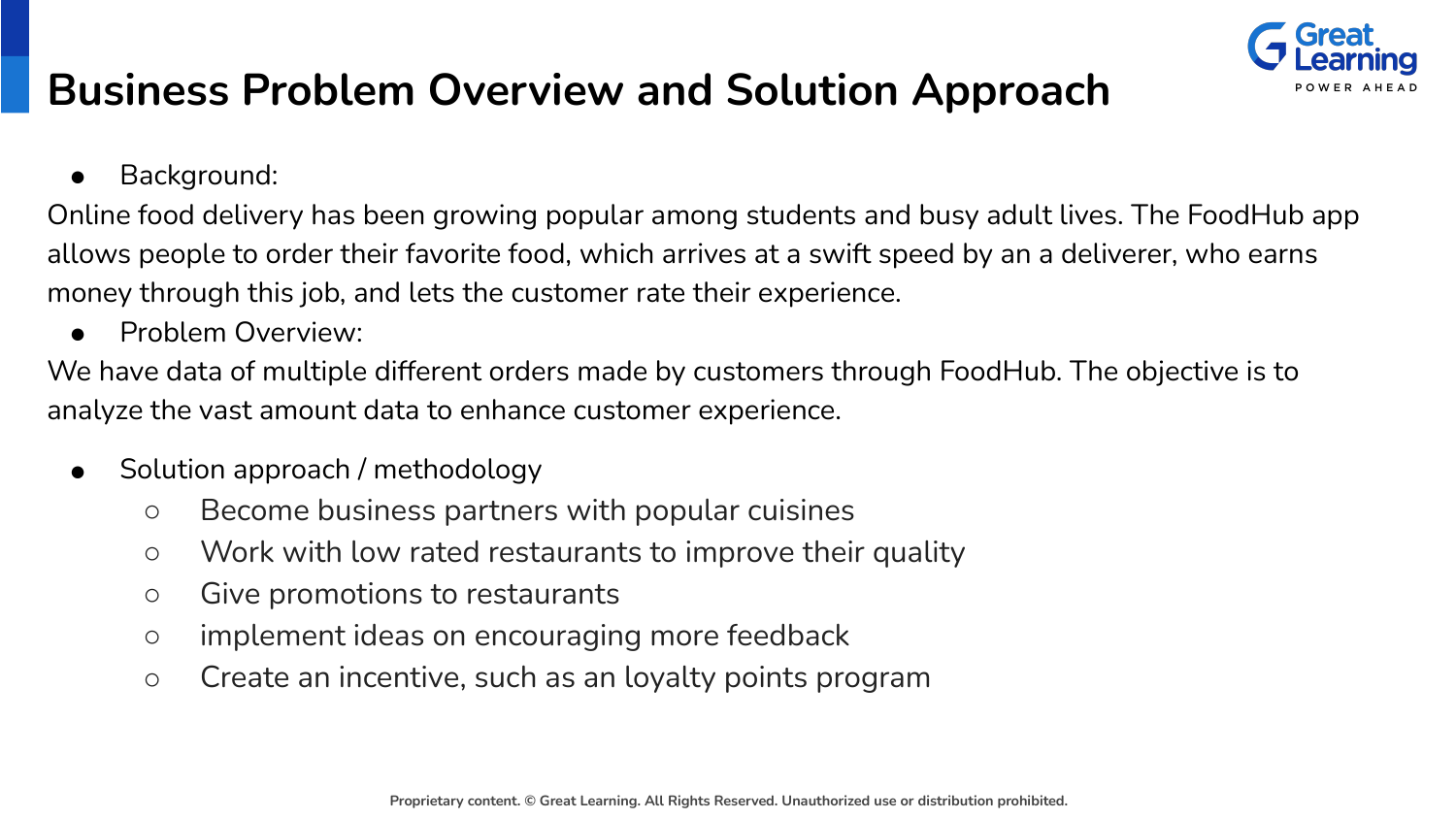

# Business Problem Overview and Solution Approach
Background:
Online food delivery has been growing popular among students and busy adult lives. The FoodHub app allows people to order their favorite food, which arrives at a swift speed by an a deliverer, who earns money through this job, and lets the customer rate their experience.
Problem Overview:
We have data of multiple different orders made by customers through FoodHub. The objective is to analyze the vast amount data to enhance customer experience.
Solution approach / methodology
Become business partners with popular cuisines
Work with low rated restaurants to improve their quality
Give promotions to restaurants
implement ideas on encouraging more feedback
Create an incentive, such as an loyalty points program